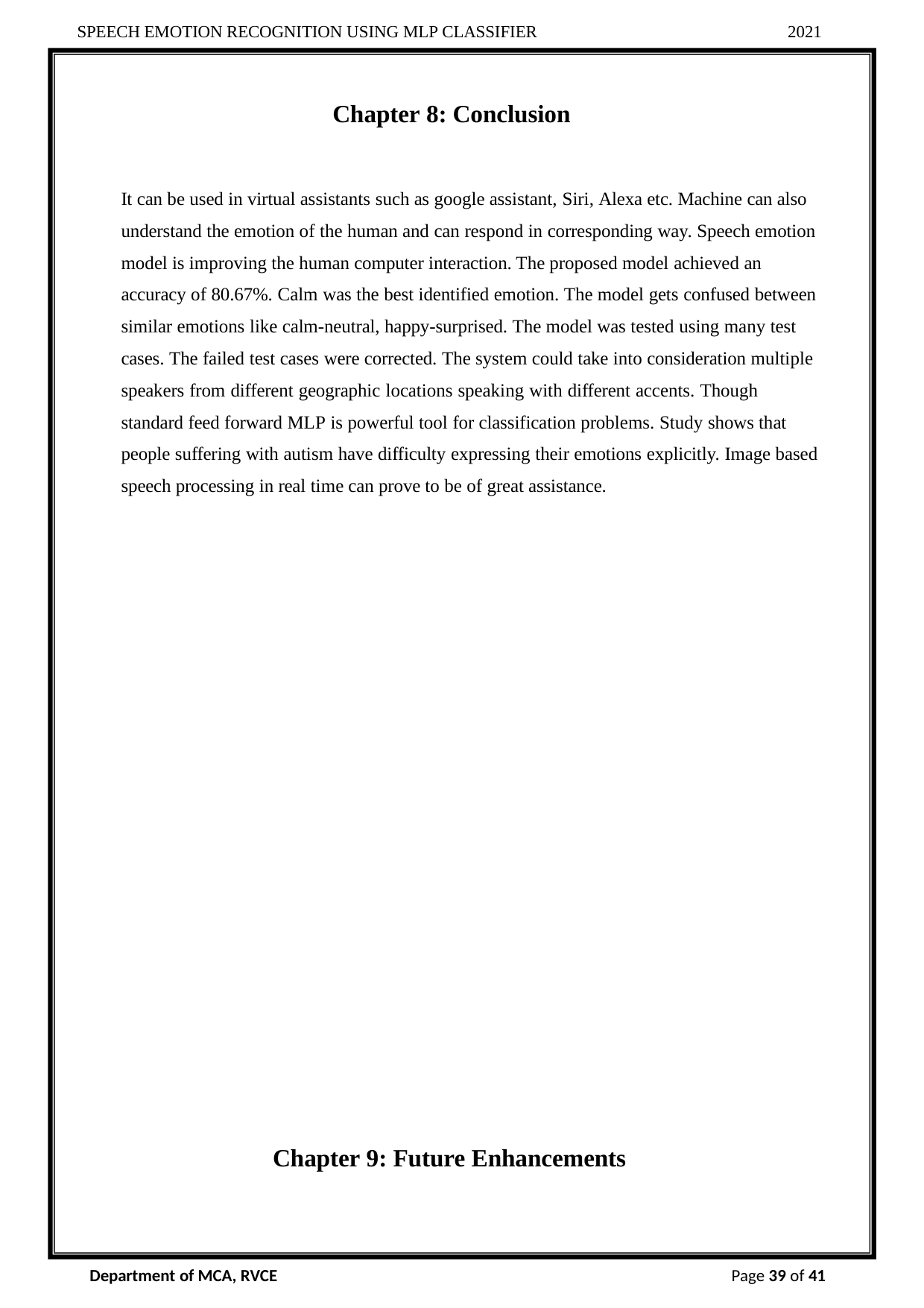

SPEECH EMOTION RECOGNITION USING MLP CLASSIFIER
2021

Chapter 8: Conclusion

It can be used in virtual assistants such as google assistant, Siri, Alexa etc. Machine can also  understand the emotion of the human and can respond in corresponding way. Speech emotion  model is improving the human computer interaction. The proposed model achieved an  accuracy of 80.67%. Calm was the best identified emotion. The model gets confused between  similar emotions like calm-neutral, happy-surprised. The model was tested using many test  cases. The failed test cases were corrected. The system could take into consideration multiple  speakers from different geographic locations speaking with different accents. Though  standard feed forward MLP is powerful tool for classification problems. Study shows that  people suffering with autism have difficulty expressing their emotions explicitly. Image based  speech processing in real time can prove to be of great assistance.
Chapter 9: Future Enhancements
Department of MCA, RVCE
Page 39 of 41